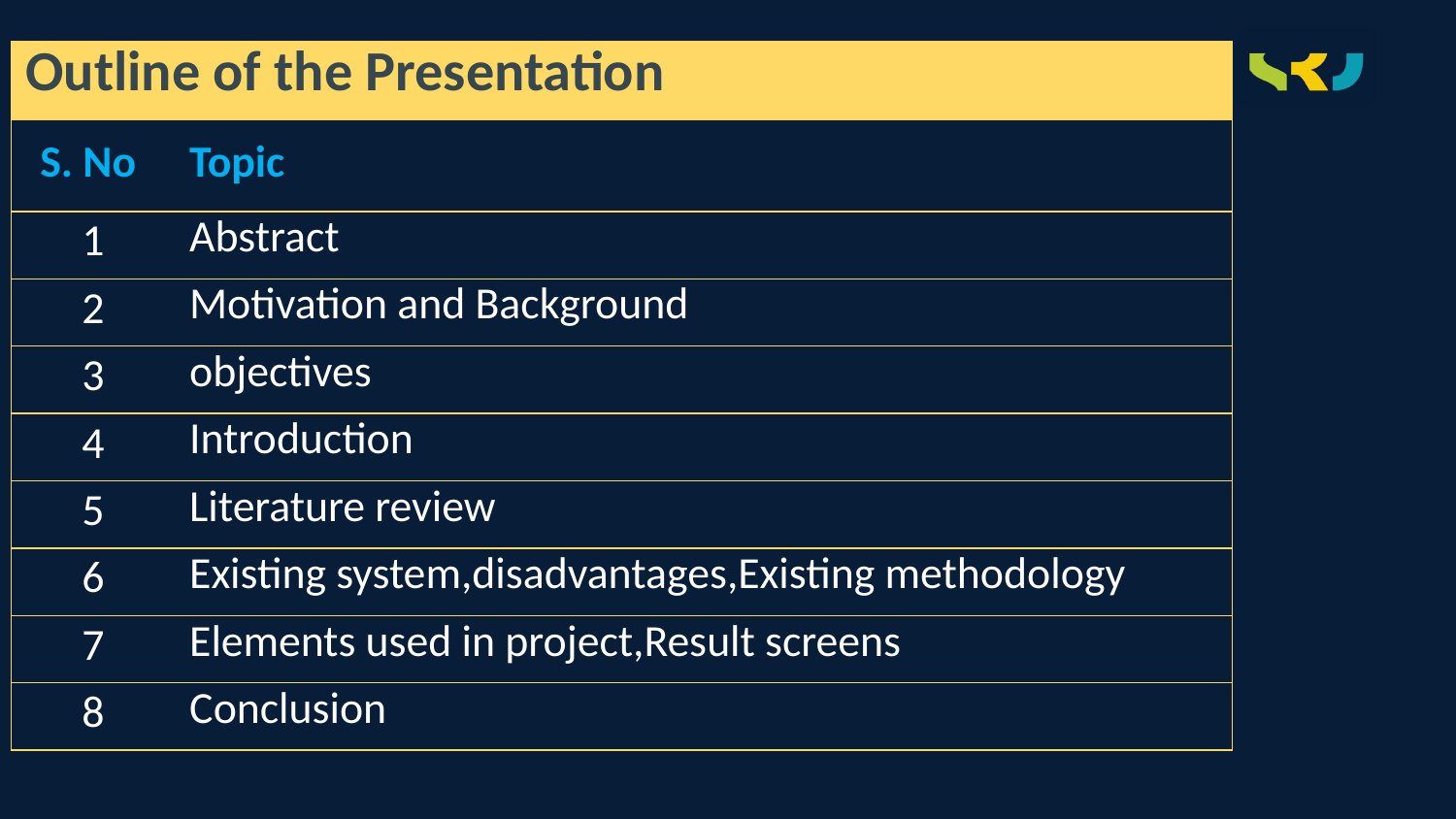

| Outline of the Presentation |  |
| --- | --- |
| S. No | Topic |
| 1 | Abstract |
| 2 | Motivation and Background |
| 3 | objectives |
| 4 | Introduction |
| 5 | Literature review |
| 6 | Existing system,disadvantages,Existing methodology |
| 7 | Elements used in project,Result screens |
| 8 | Conclusion |